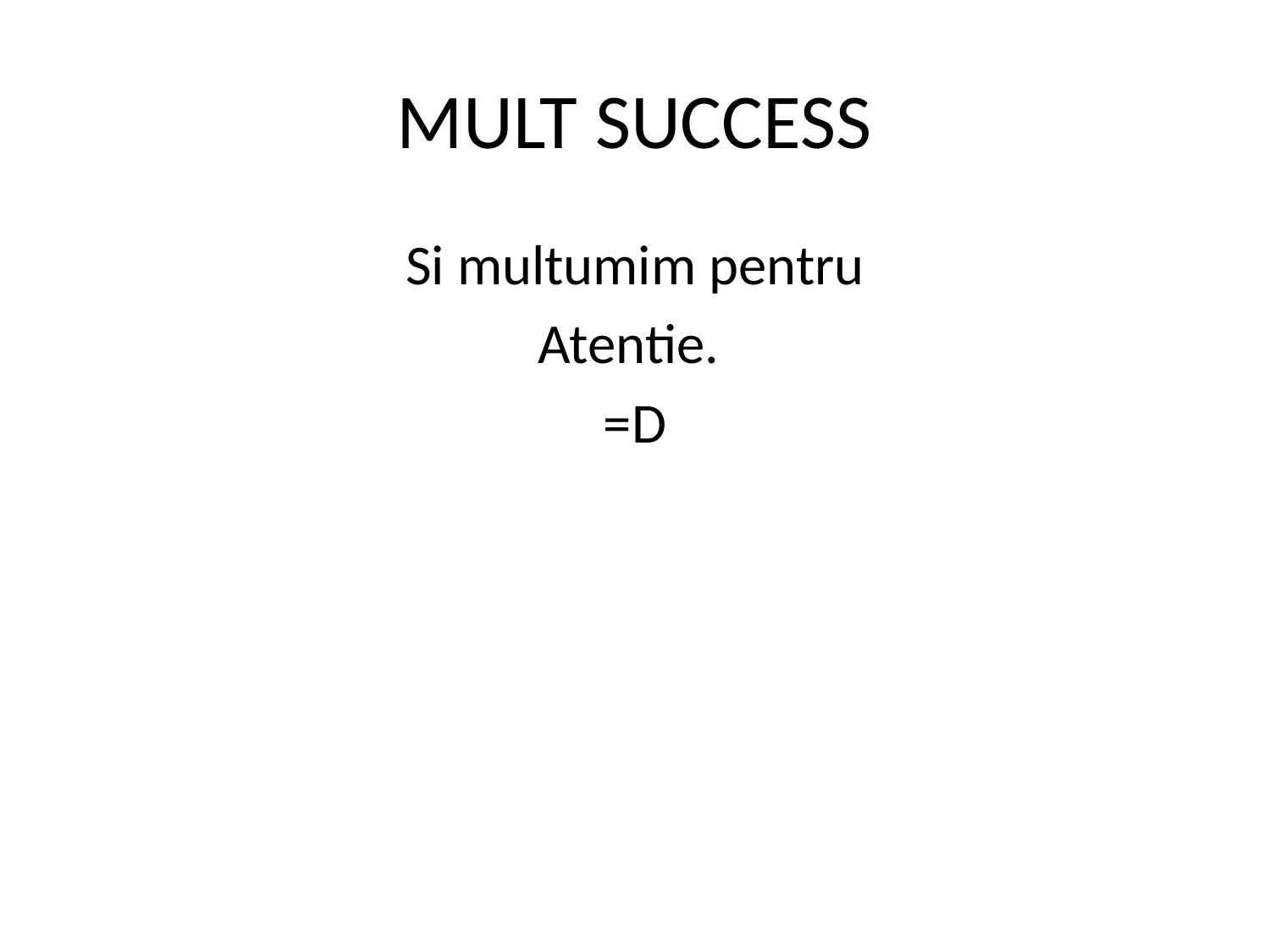

# MULT SUCCESS
Si multumim pentru
Atentie.
=D